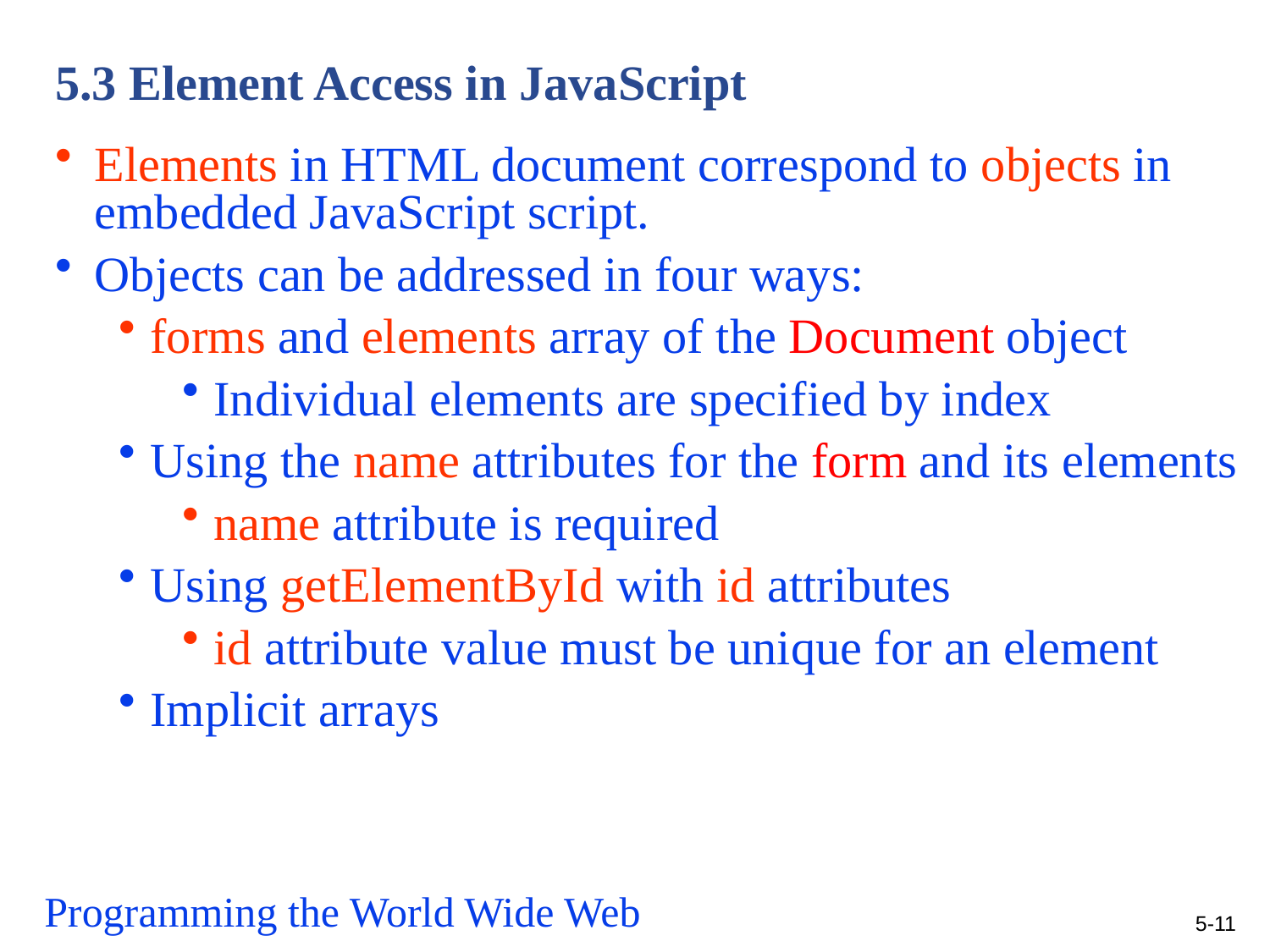

# 5.3 Element Access in JavaScript
Elements in HTML document correspond to objects in embedded JavaScript script.
Objects can be addressed in four ways:
forms and elements array of the Document object
Individual elements are specified by index
Using the name attributes for the form and its elements
name attribute is required
Using getElementById with id attributes
id attribute value must be unique for an element
Implicit arrays